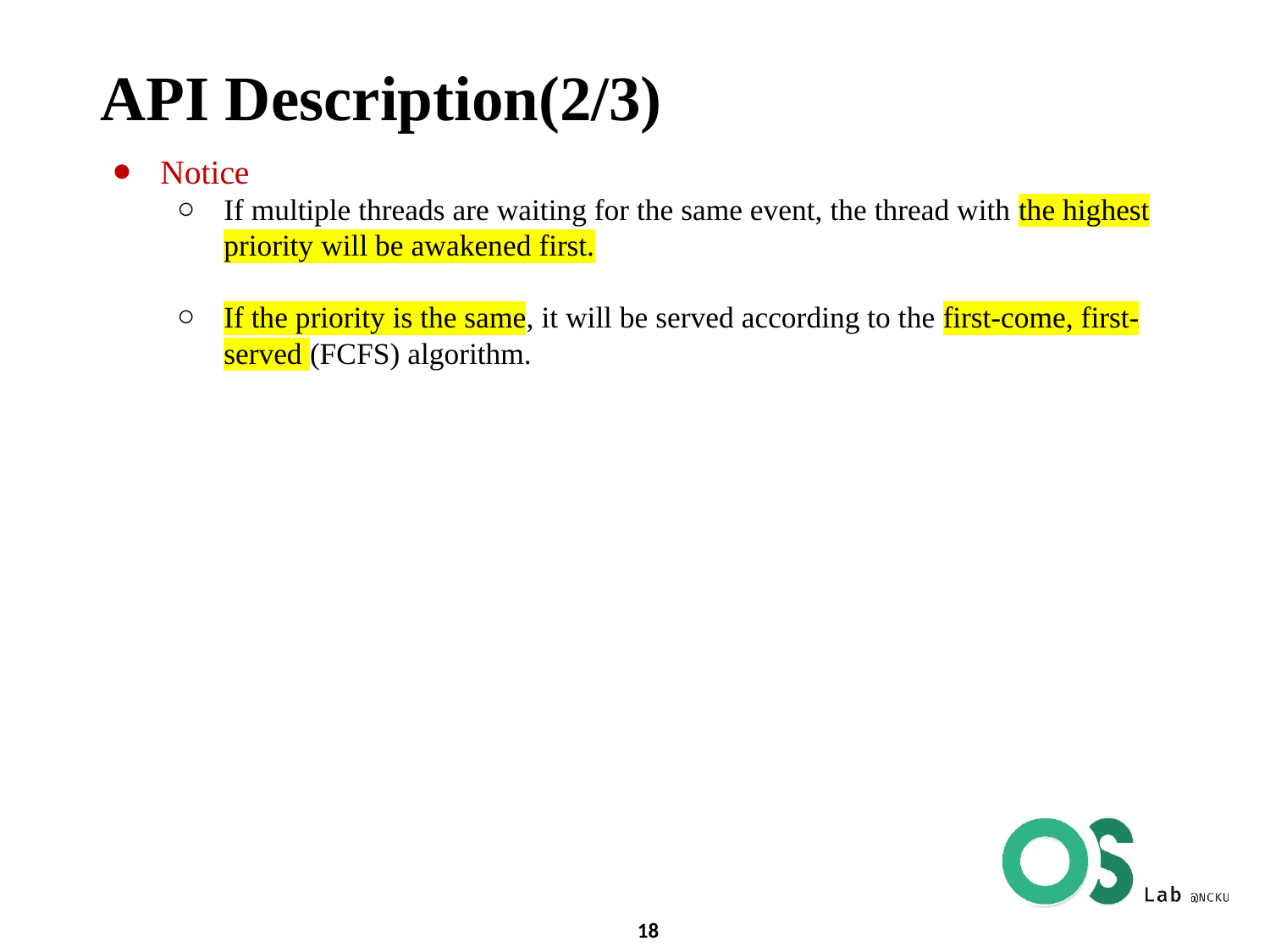

# API Description(2/3)
Notice
If multiple threads are waiting for the same event, the thread with the highest priority will be awakened first.
If the priority is the same, it will be served according to the first-come, first-served (FCFS) algorithm.

18